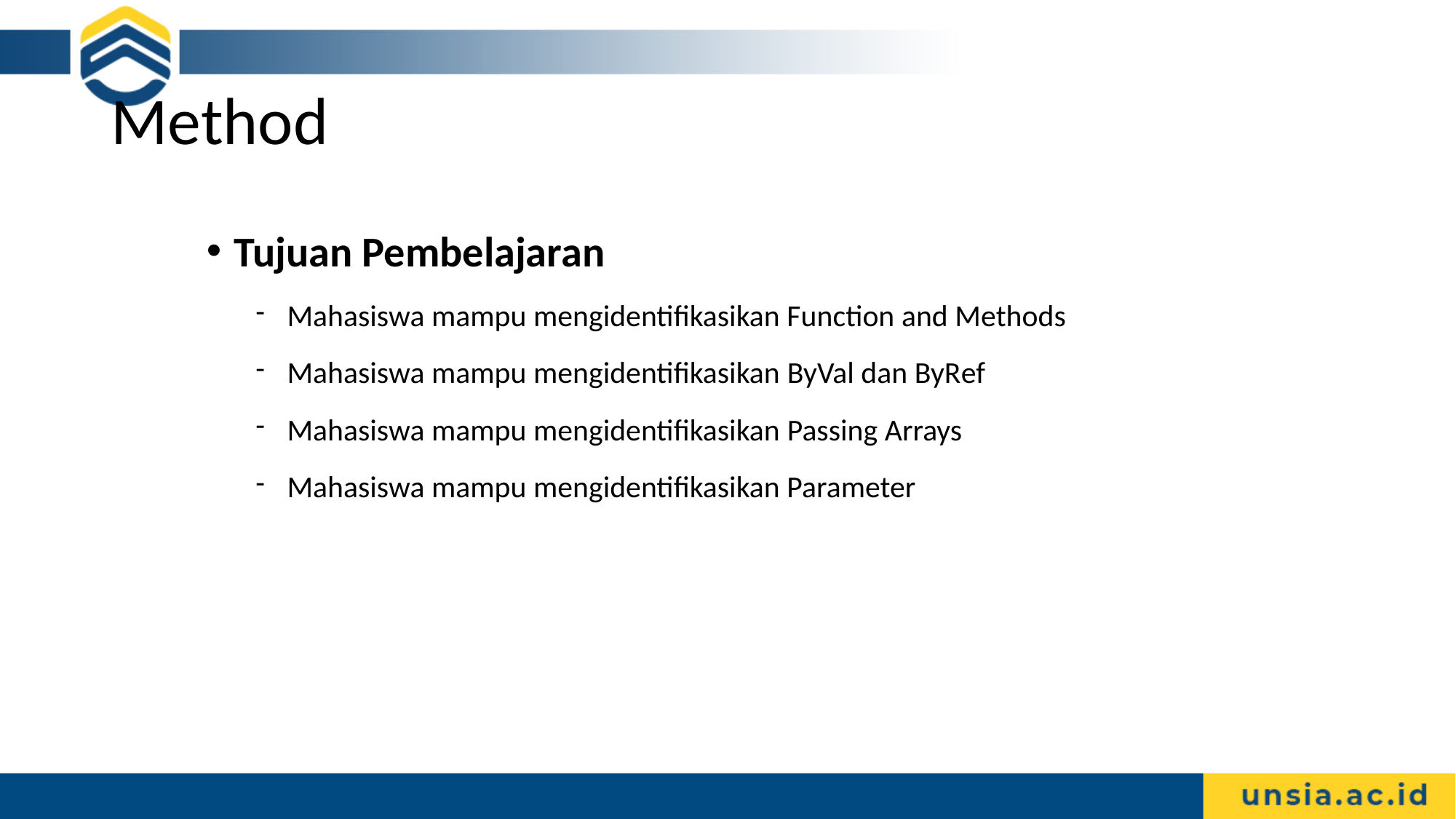

# Method
Tujuan Pembelajaran
Mahasiswa mampu mengidentifikasikan Function and Methods
Mahasiswa mampu mengidentifikasikan ByVal dan ByRef
Mahasiswa mampu mengidentifikasikan Passing Arrays
Mahasiswa mampu mengidentifikasikan Parameter